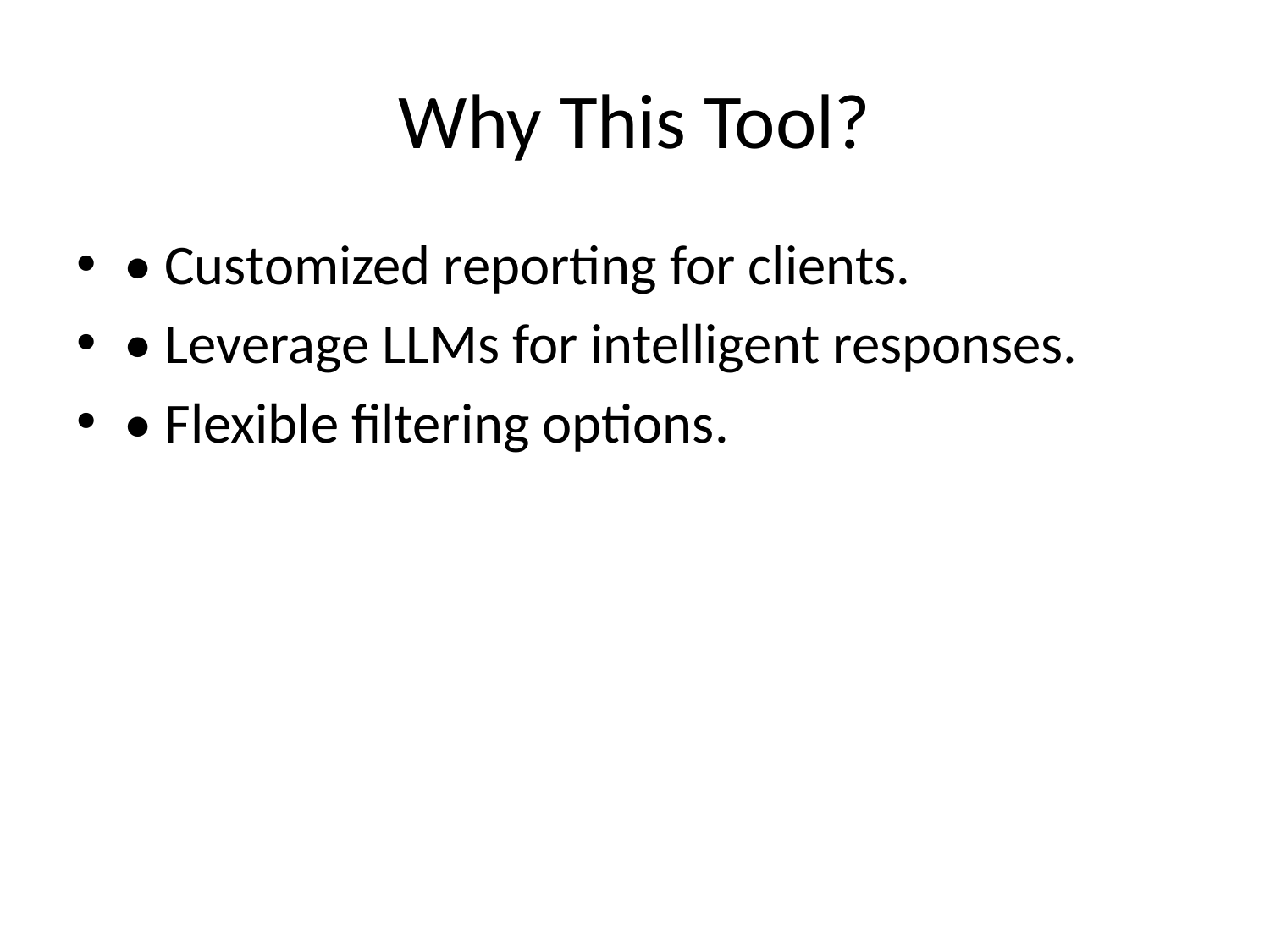

# Why This Tool?
• Customized reporting for clients.
• Leverage LLMs for intelligent responses.
• Flexible filtering options.